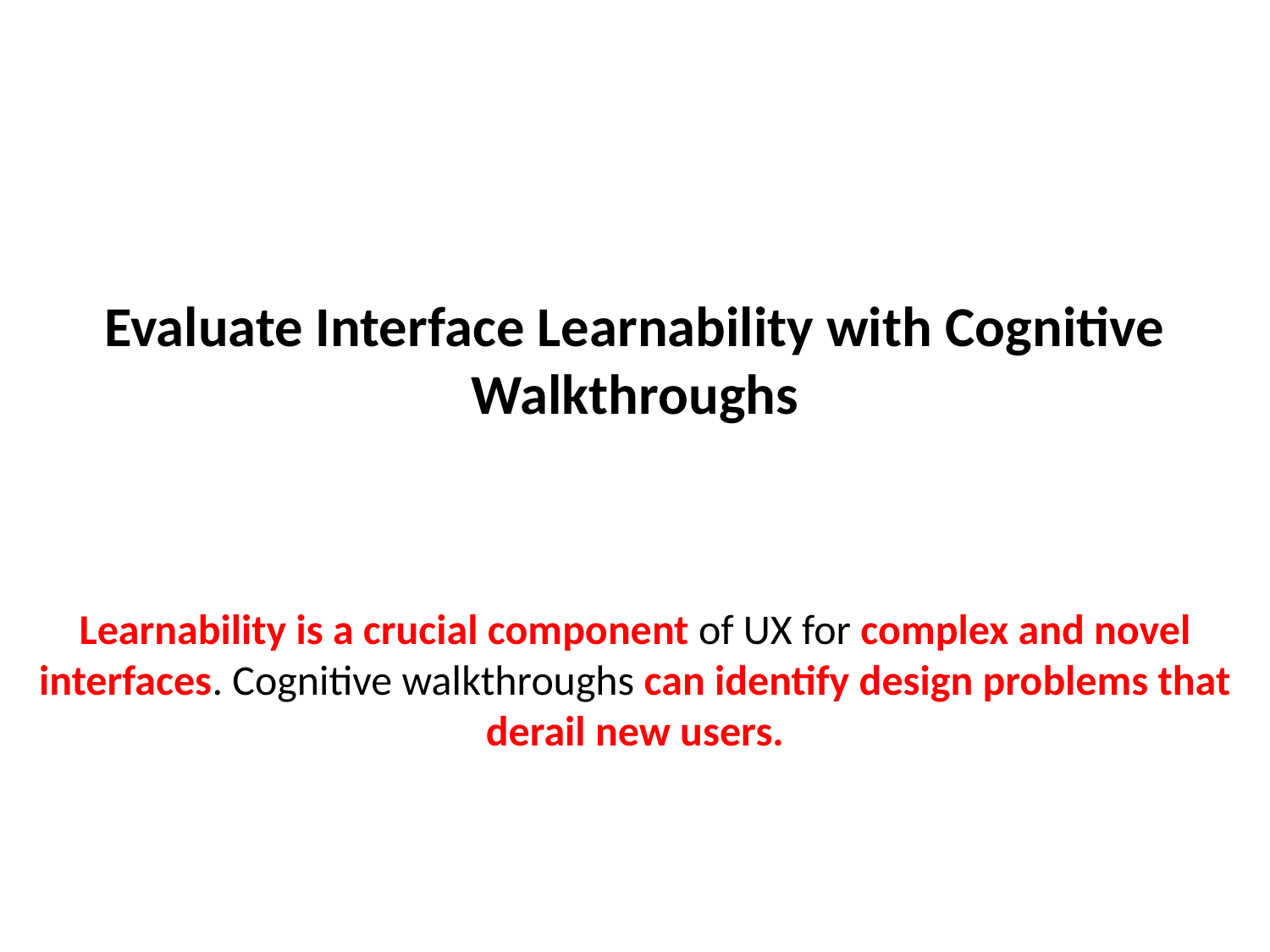

Evaluate Interface Learnability with Cognitive Walkthroughs
Learnability is a crucial component of UX for complex and novel interfaces. Cognitive walkthroughs can identify design problems that derail new users.